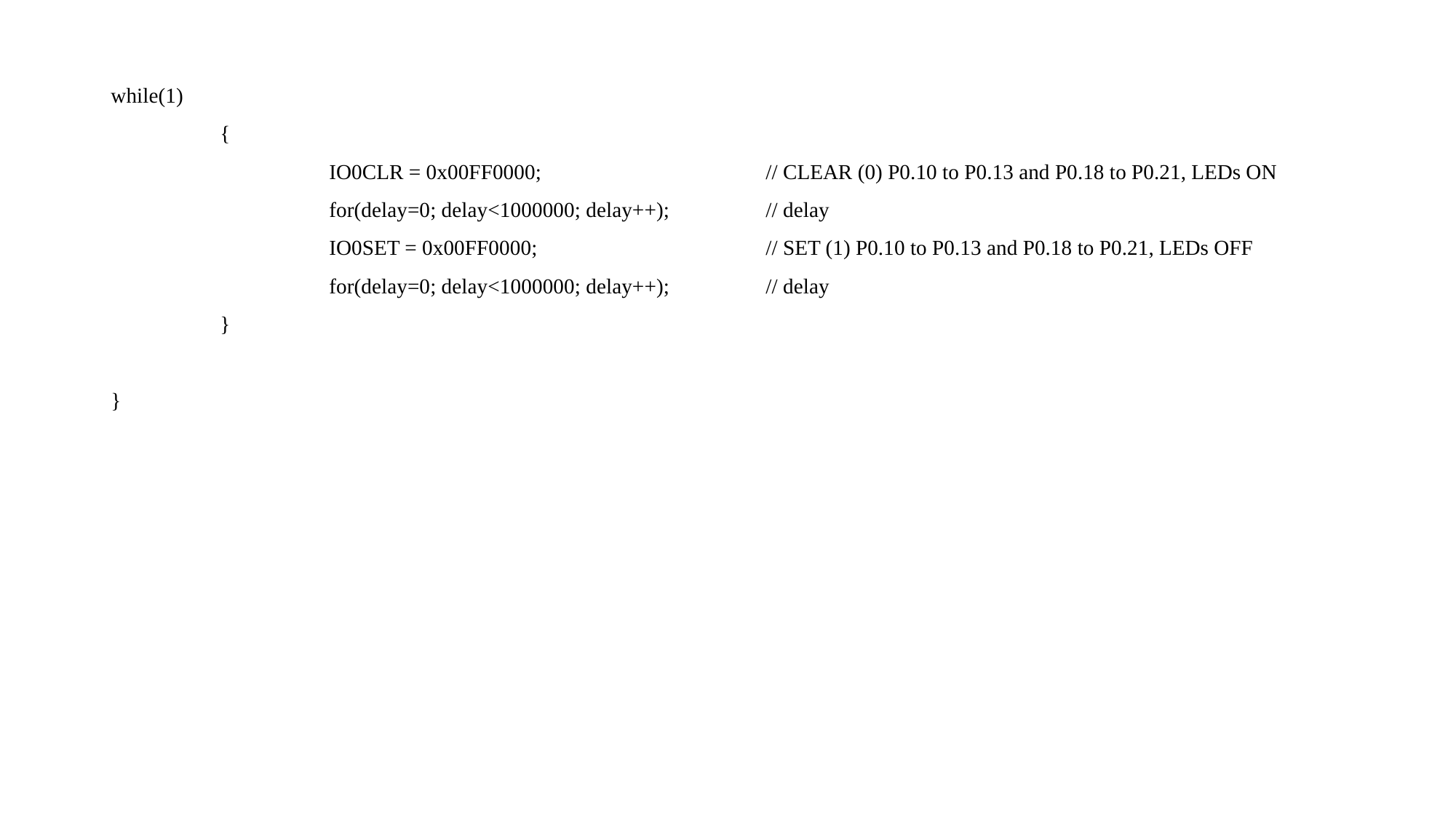

while(1)
	{
		IO0CLR = 0x00FF0000;			// CLEAR (0) P0.10 to P0.13 and P0.18 to P0.21, LEDs ON
		for(delay=0; delay<1000000; delay++);	// delay
		IO0SET = 0x00FF0000;			// SET (1) P0.10 to P0.13 and P0.18 to P0.21, LEDs OFF
		for(delay=0; delay<1000000; delay++);	// delay
	}

}